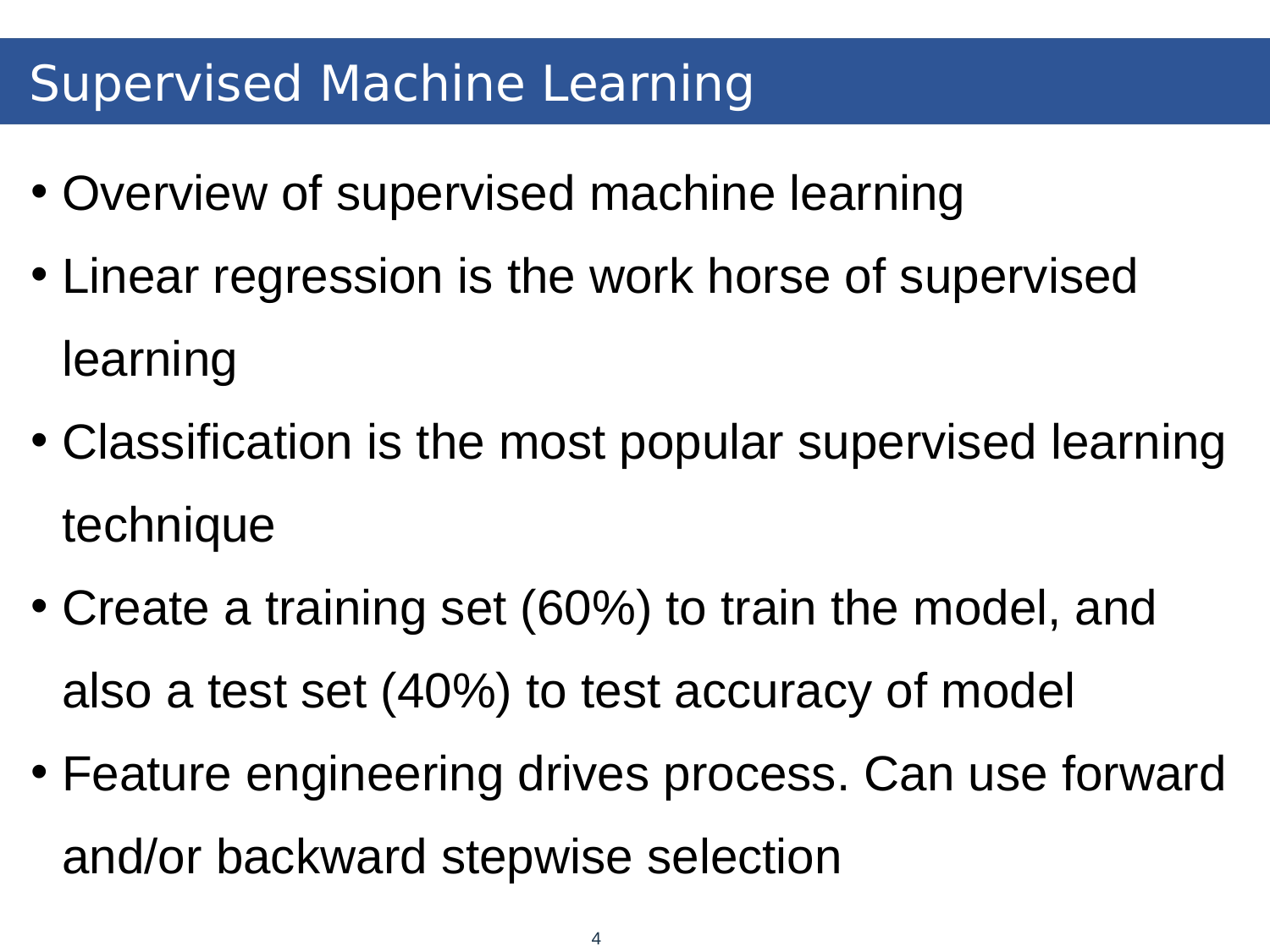

# Supervised Machine Learning
Overview of supervised machine learning
Linear regression is the work horse of supervised learning
Classification is the most popular supervised learning technique
Create a training set (60%) to train the model, and also a test set (40%) to test accuracy of model
Feature engineering drives process. Can use forward and/or backward stepwise selection